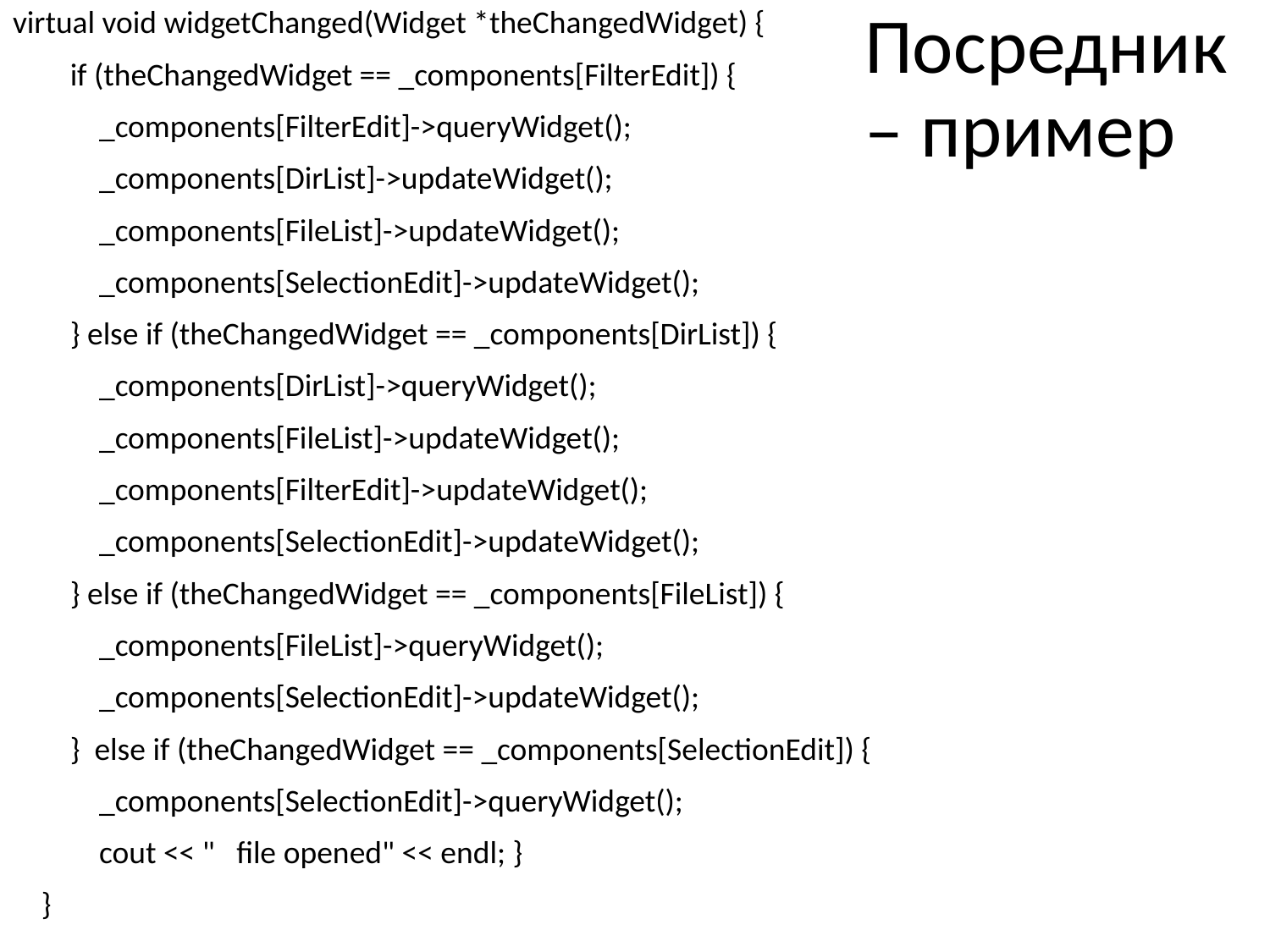

virtual void widgetChanged(Widget *theChangedWidget) {
        if (theChangedWidget == _components[FilterEdit]) {
            _components[FilterEdit]->queryWidget();
            _components[DirList]->updateWidget();
            _components[FileList]->updateWidget();
            _components[SelectionEdit]->updateWidget();
        } else if (theChangedWidget == _components[DirList]) {
            _components[DirList]->queryWidget();
            _components[FileList]->updateWidget();
            _components[FilterEdit]->updateWidget();
            _components[SelectionEdit]->updateWidget();
        } else if (theChangedWidget == _components[FileList]) {
            _components[FileList]->queryWidget();
            _components[SelectionEdit]->updateWidget();
        }  else if (theChangedWidget == _components[SelectionEdit]) {
            _components[SelectionEdit]->queryWidget();
            cout << "   file opened" << endl; }
    }
# Посредник – пример